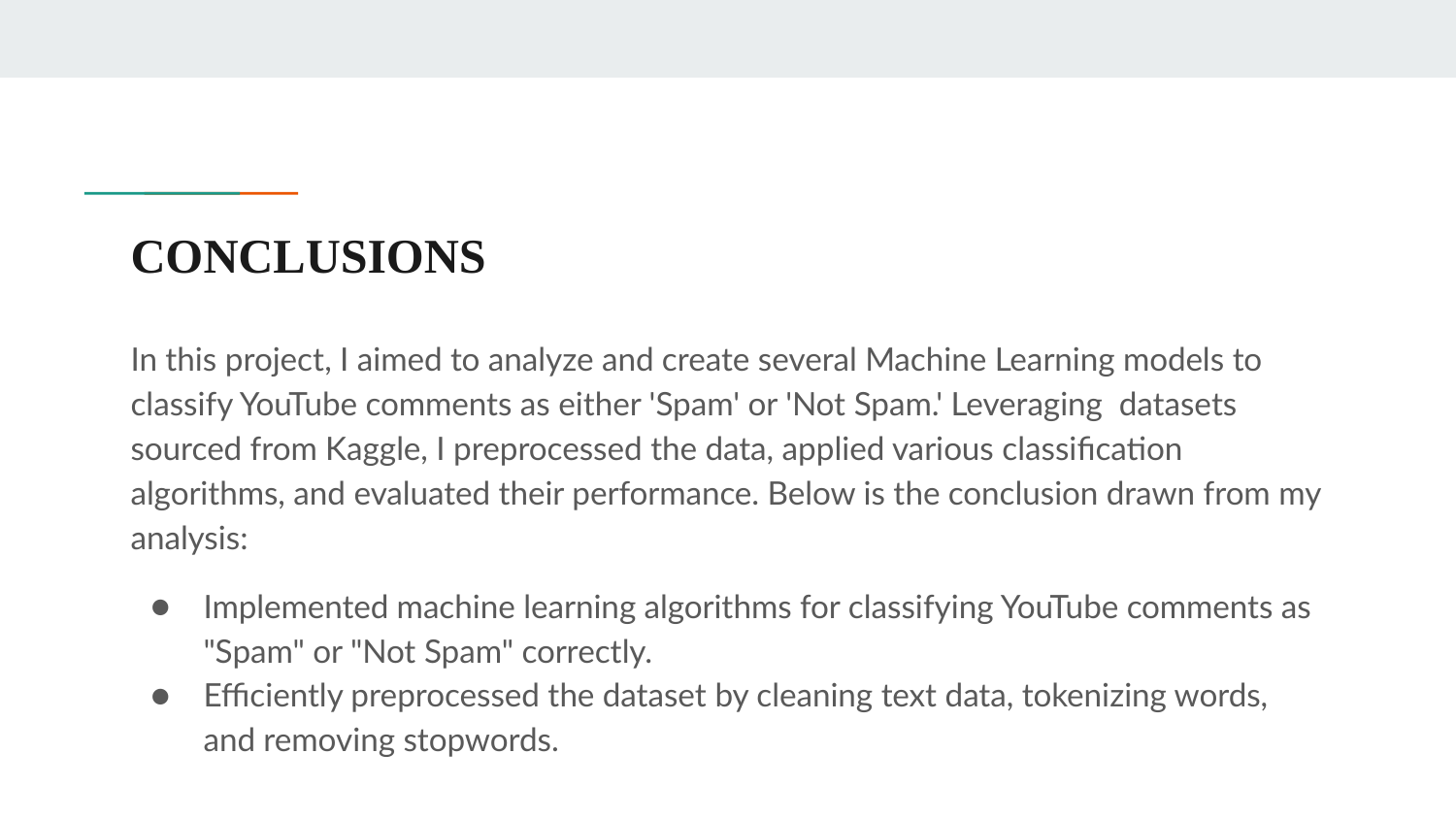

# CONCLUSIONS
In this project, I aimed to analyze and create several Machine Learning models to classify YouTube comments as either 'Spam' or 'Not Spam.' Leveraging  datasets sourced from Kaggle, I preprocessed the data, applied various classification algorithms, and evaluated their performance. Below is the conclusion drawn from my analysis:
Implemented machine learning algorithms for classifying YouTube comments as "Spam" or "Not Spam" correctly.
Efficiently preprocessed the dataset by cleaning text data, tokenizing words, and removing stopwords.